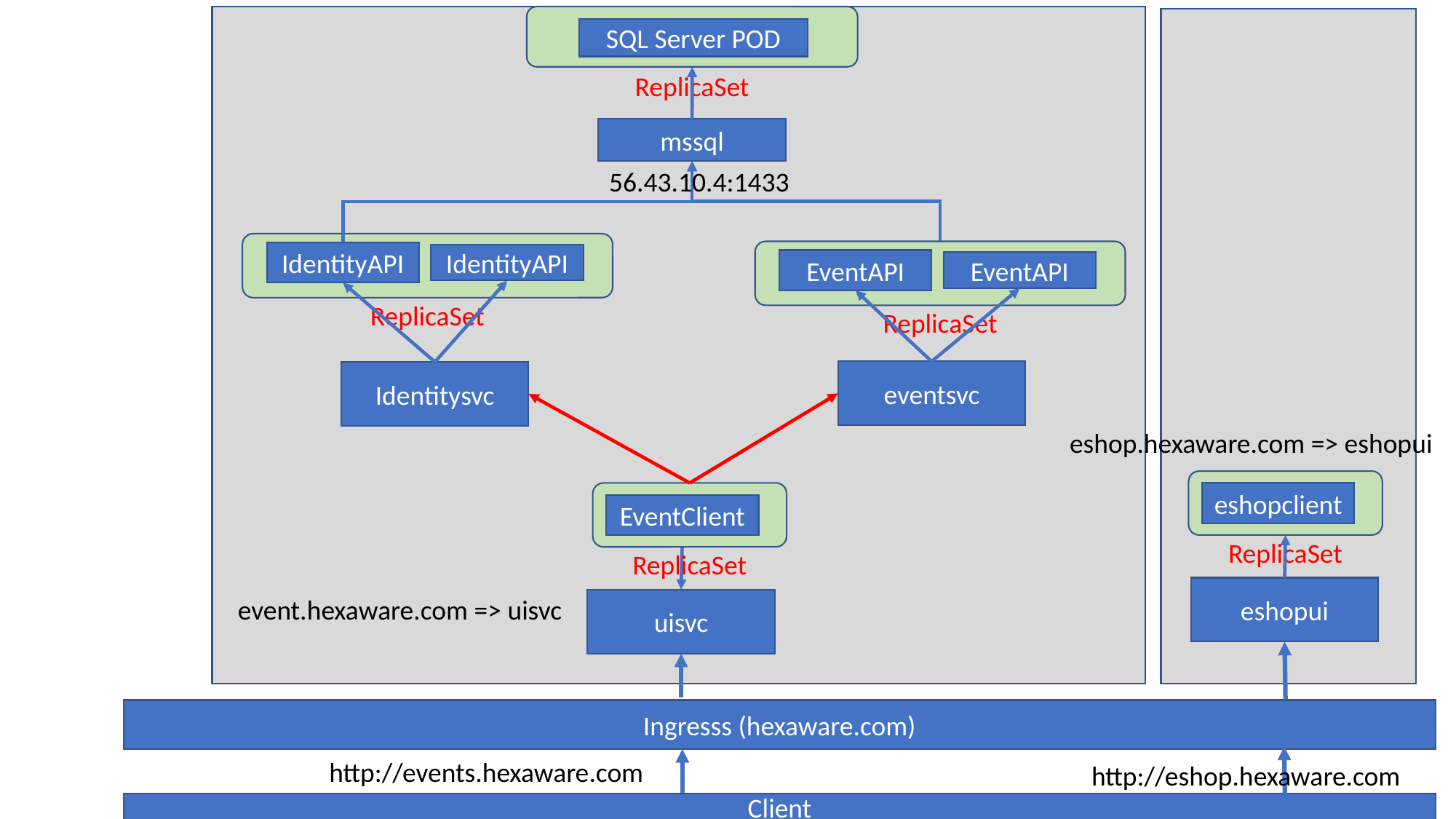

ReplicaSet

SQL Server POD
mssql
56.43.10.4:1433

ReplicaSet

ReplicaSet
IdentityAPI
IdentityAPI
EventAPI
EventAPI
eventsvc
Identitysvc
eshop.hexaware.com => eshopui

ReplicaSet
eshopclient

ReplicaSet
EventClient
eshopui
event.hexaware.com => uisvc
uisvc
Ingresss (hexaware.com)
http://events.hexaware.com
http://eshop.hexaware.com
Client